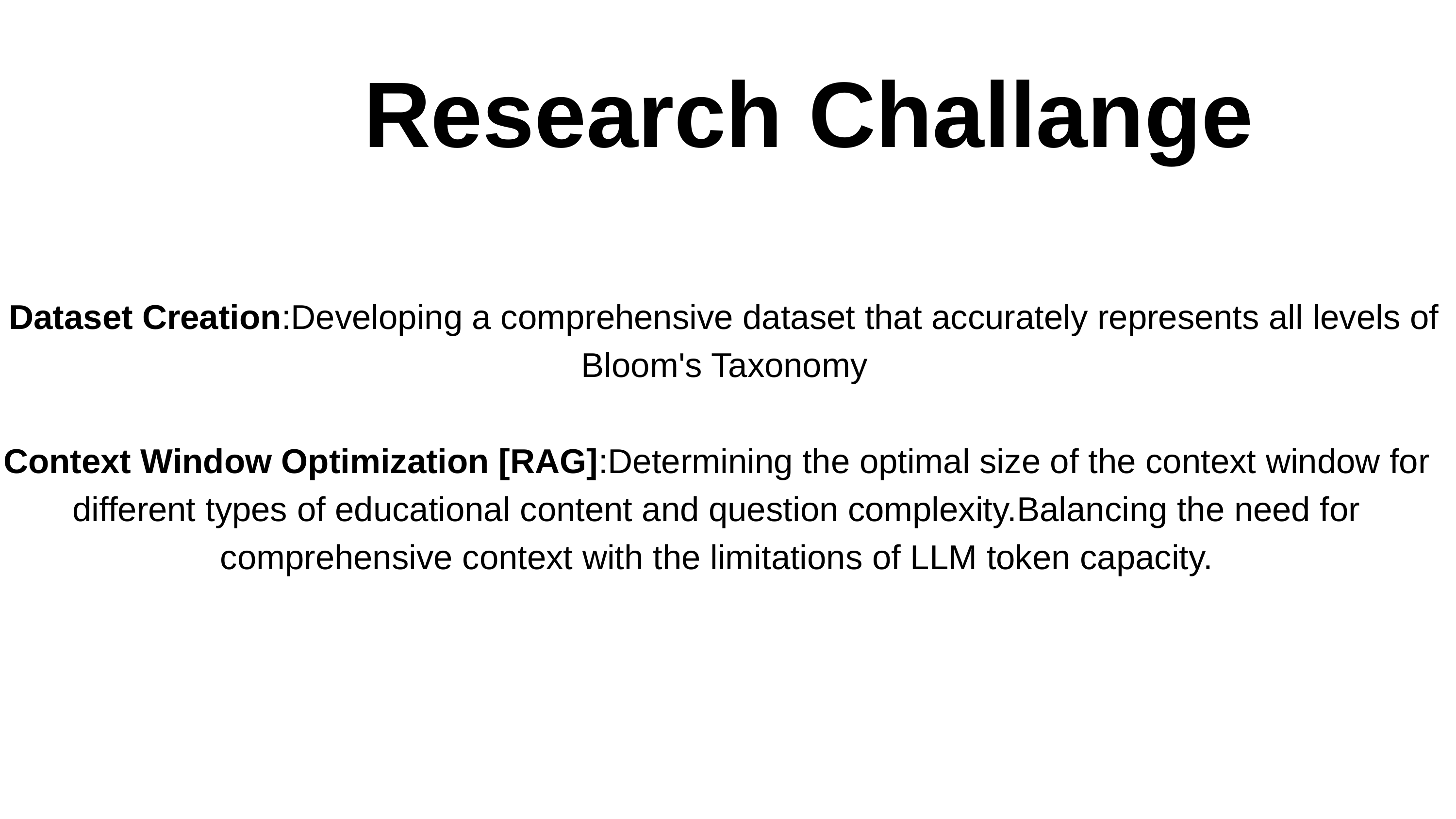

Research Challange
Dataset Creation:Developing a comprehensive dataset that accurately represents all levels of Bloom's Taxonomy

Context Window Optimization [RAG]:Determining the optimal size of the context window for different types of educational content and question complexity.Balancing the need for comprehensive context with the limitations of LLM token capacity.